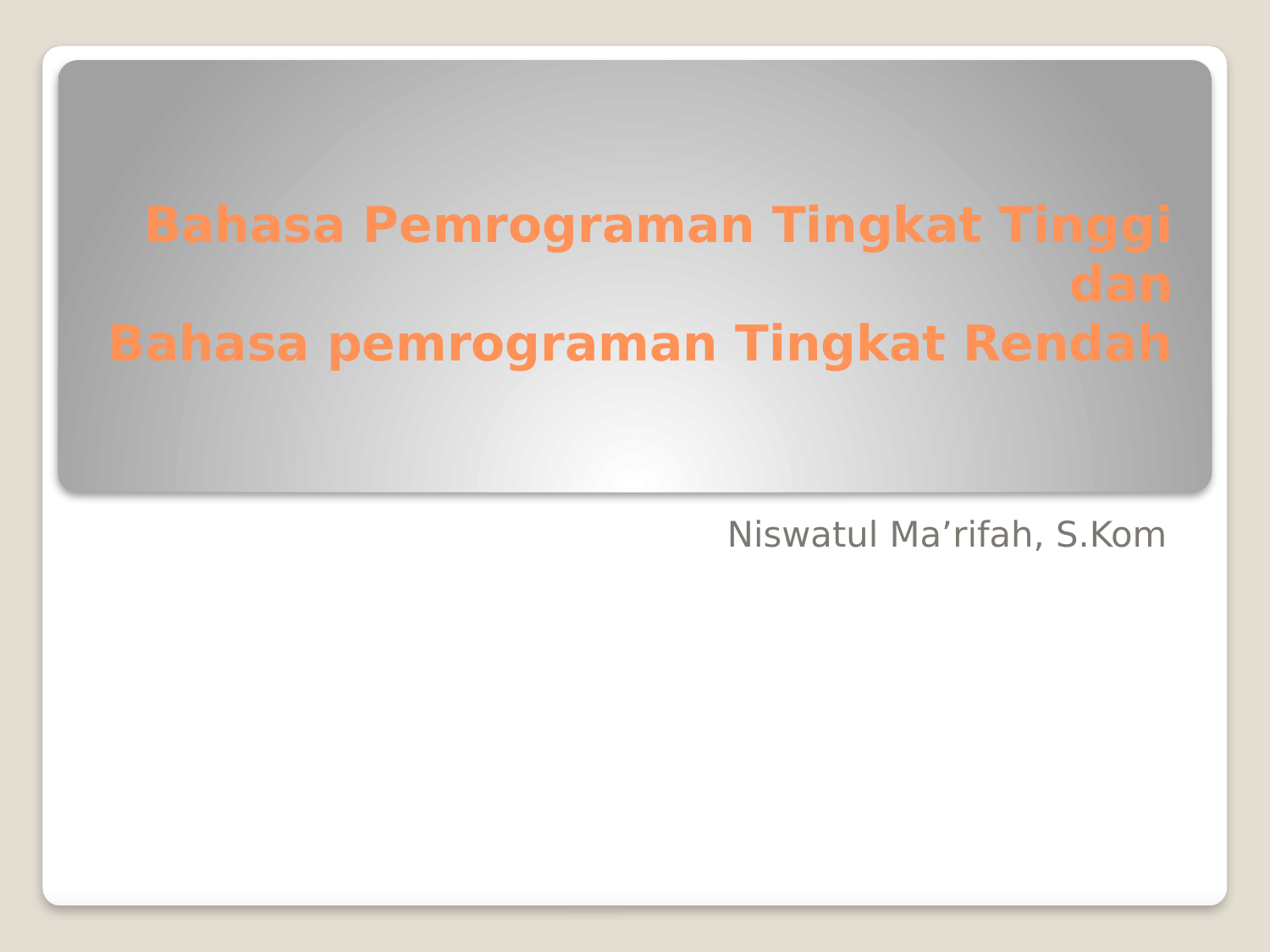

# Bahasa Pemrograman Tingkat Tinggi dan Bahasa pemrograman Tingkat Rendah
Niswatul Ma’rifah, S.Kom